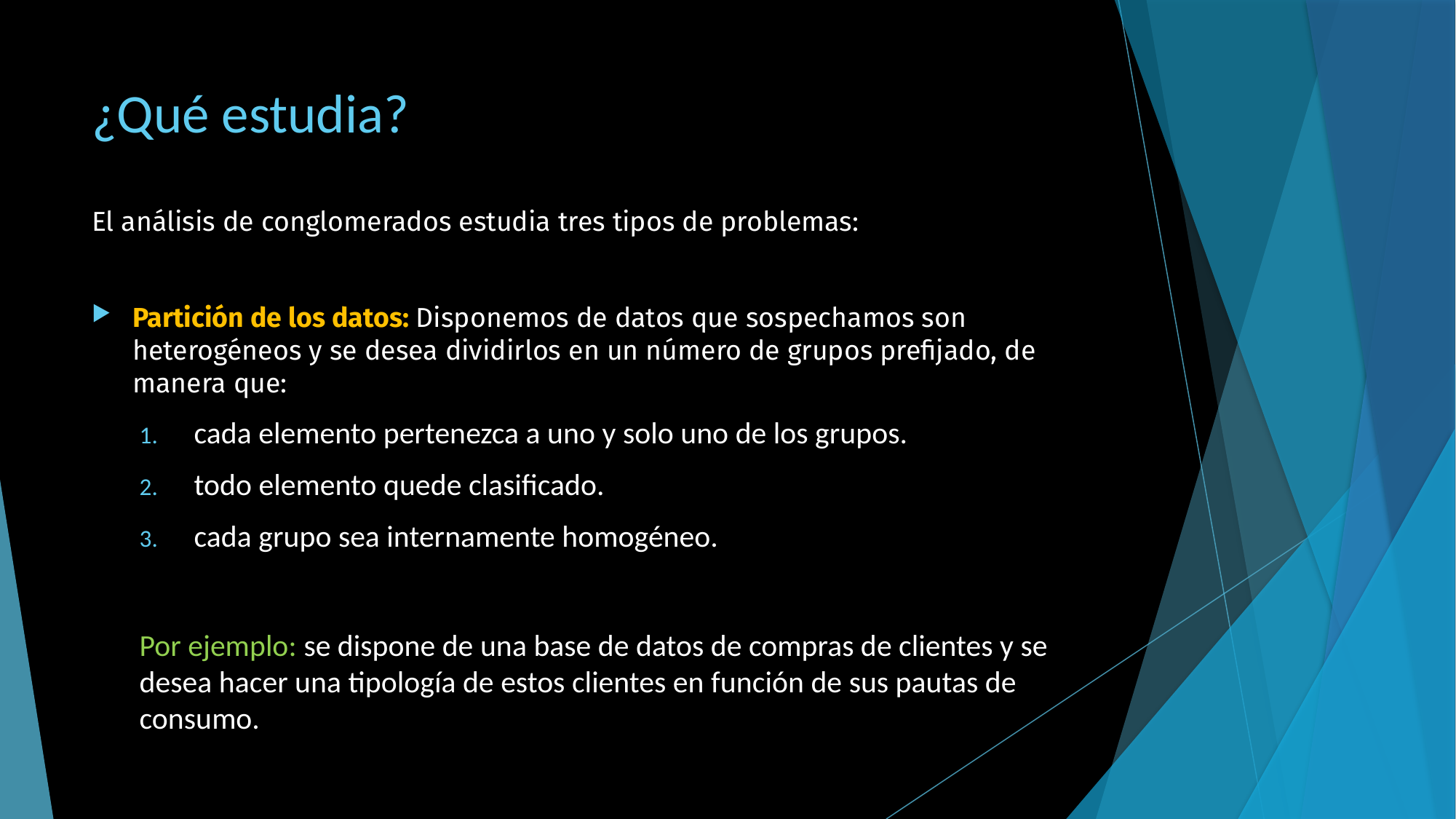

# ¿Qué estudia?
El análisis de conglomerados estudia tres tipos de problemas:

Partición de los datos: Disponemos de datos que sospechamos son heterogéneos y se desea dividirlos en un número de grupos prefijado, de manera que:
cada elemento pertenezca a uno y solo uno de los grupos.
todo elemento quede clasificado.
cada grupo sea internamente homogéneo.

Por ejemplo: se dispone de una base de datos de compras de clientes y se desea hacer una tipología de estos clientes en función de sus pautas de consumo.